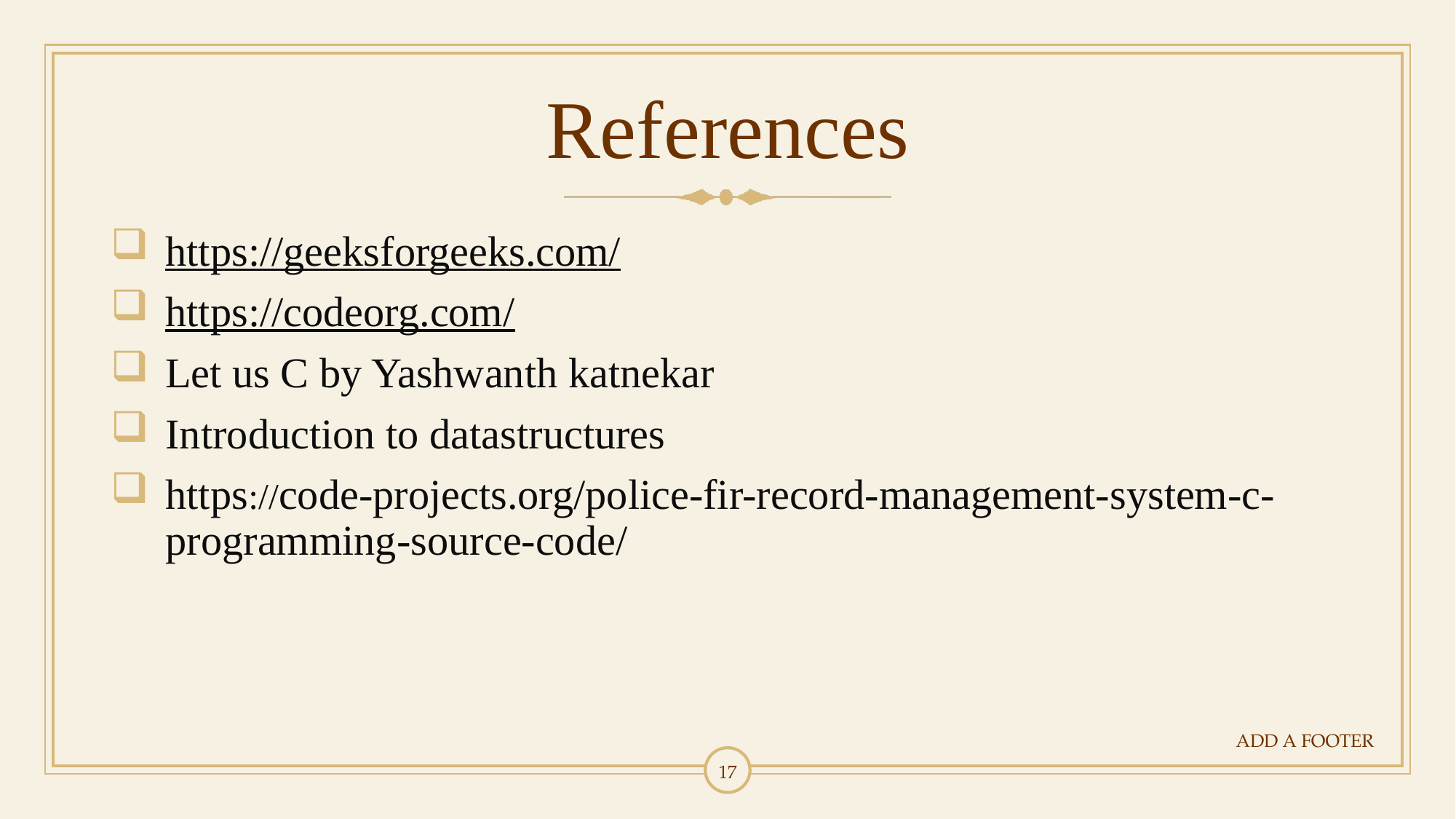

# References
https://geeksforgeeks.com/
https://codeorg.com/
Let us C by Yashwanth katnekar
Introduction to datastructures
https://code-projects.org/police-fir-record-management-system-c-programming-source-code/

ADD A FOOTER
17